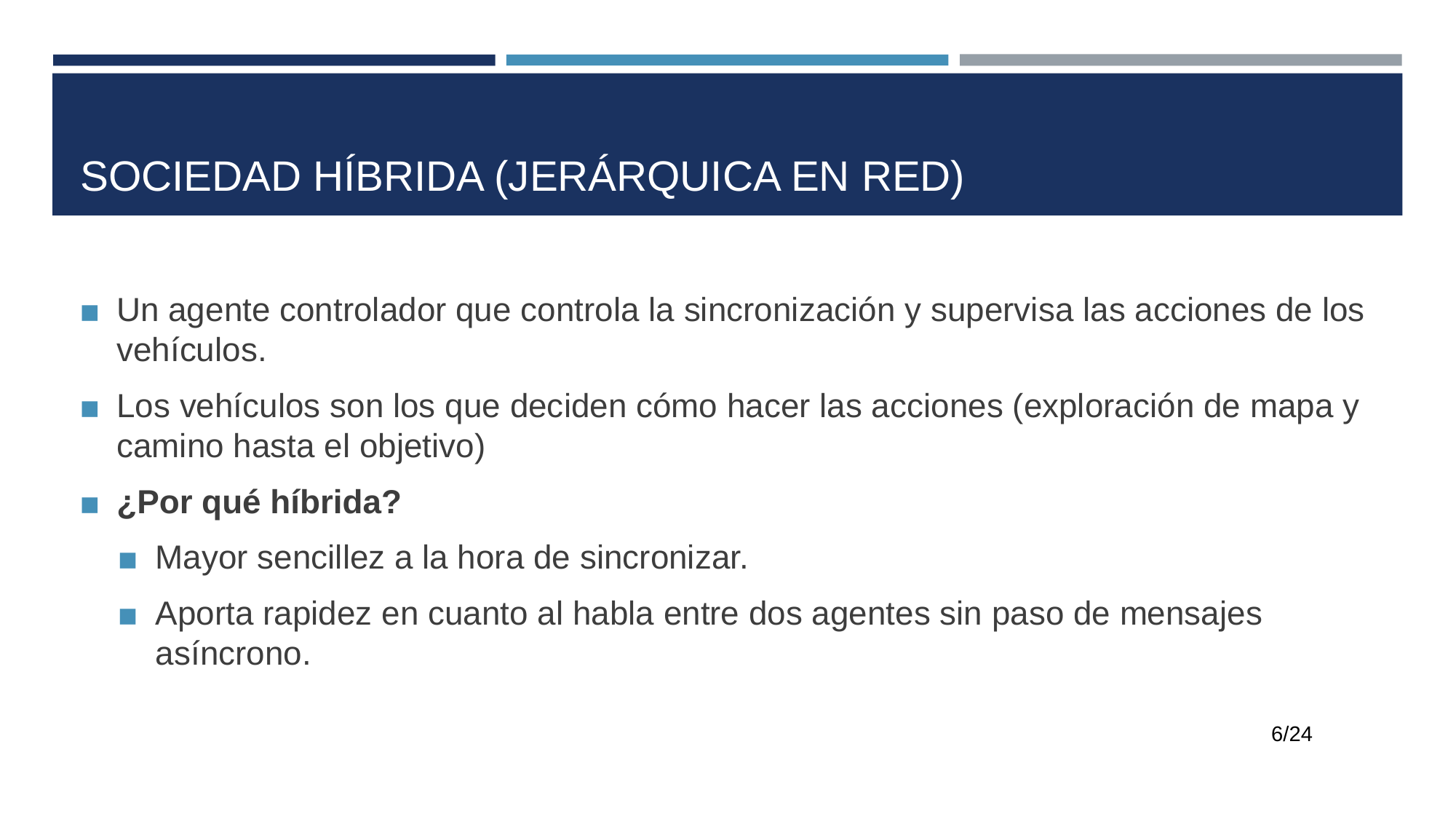

# SOCIEDAD HÍBRIDA (JERÁRQUICA EN RED)
Un agente controlador que controla la sincronización y supervisa las acciones de los vehículos.
Los vehículos son los que deciden cómo hacer las acciones (exploración de mapa y camino hasta el objetivo)
¿Por qué híbrida?
Mayor sencillez a la hora de sincronizar.
Aporta rapidez en cuanto al habla entre dos agentes sin paso de mensajes asíncrono.
6/24